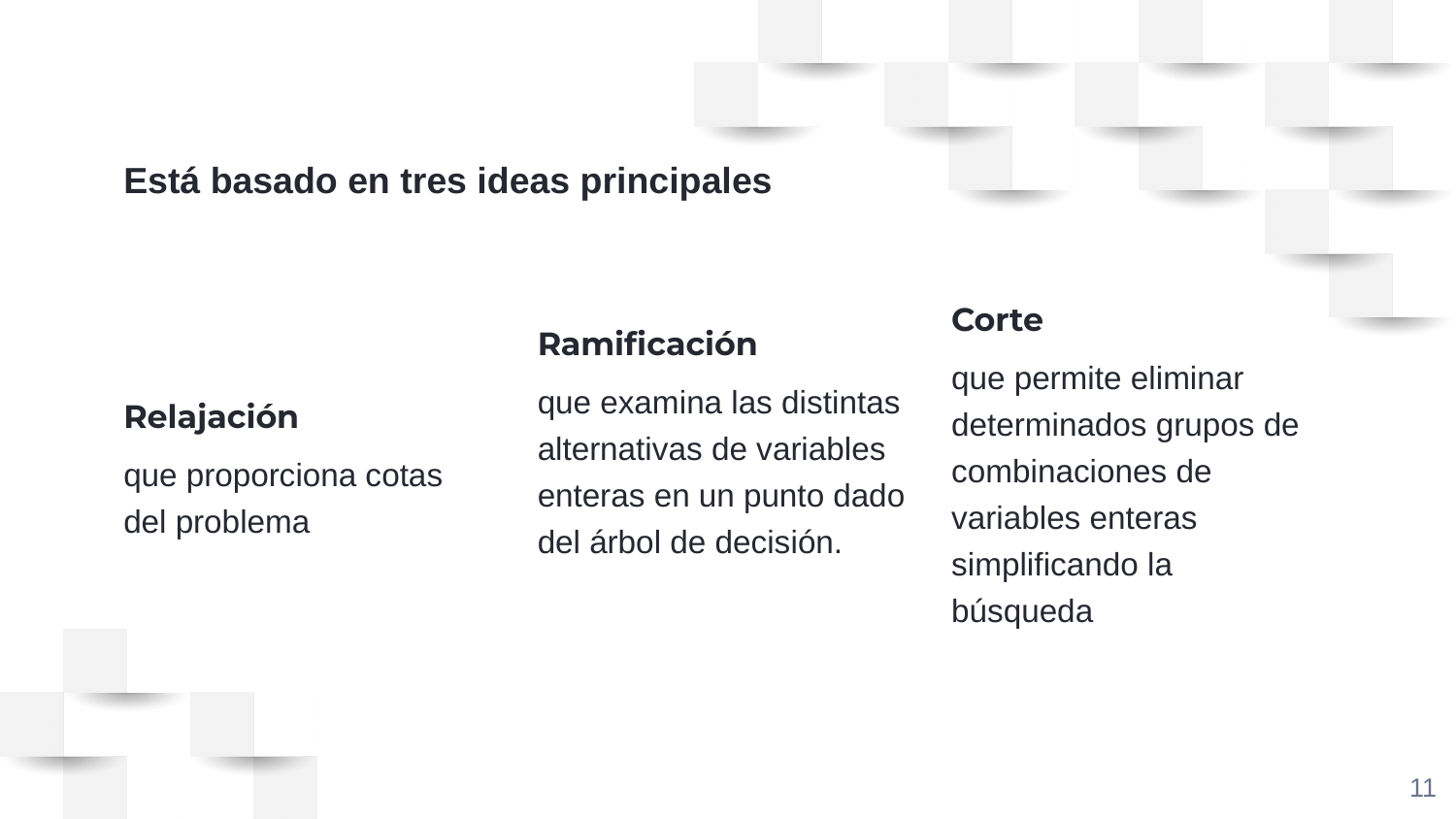

Está basado en tres ideas principales
Corte
que permite eliminar determinados grupos de combinaciones de variables enteras simplificando la búsqueda

Ramificación
que examina las distintas alternativas de variables enteras en un punto dado del árbol de decisión.
Relajación
que proporciona cotas del problema
11